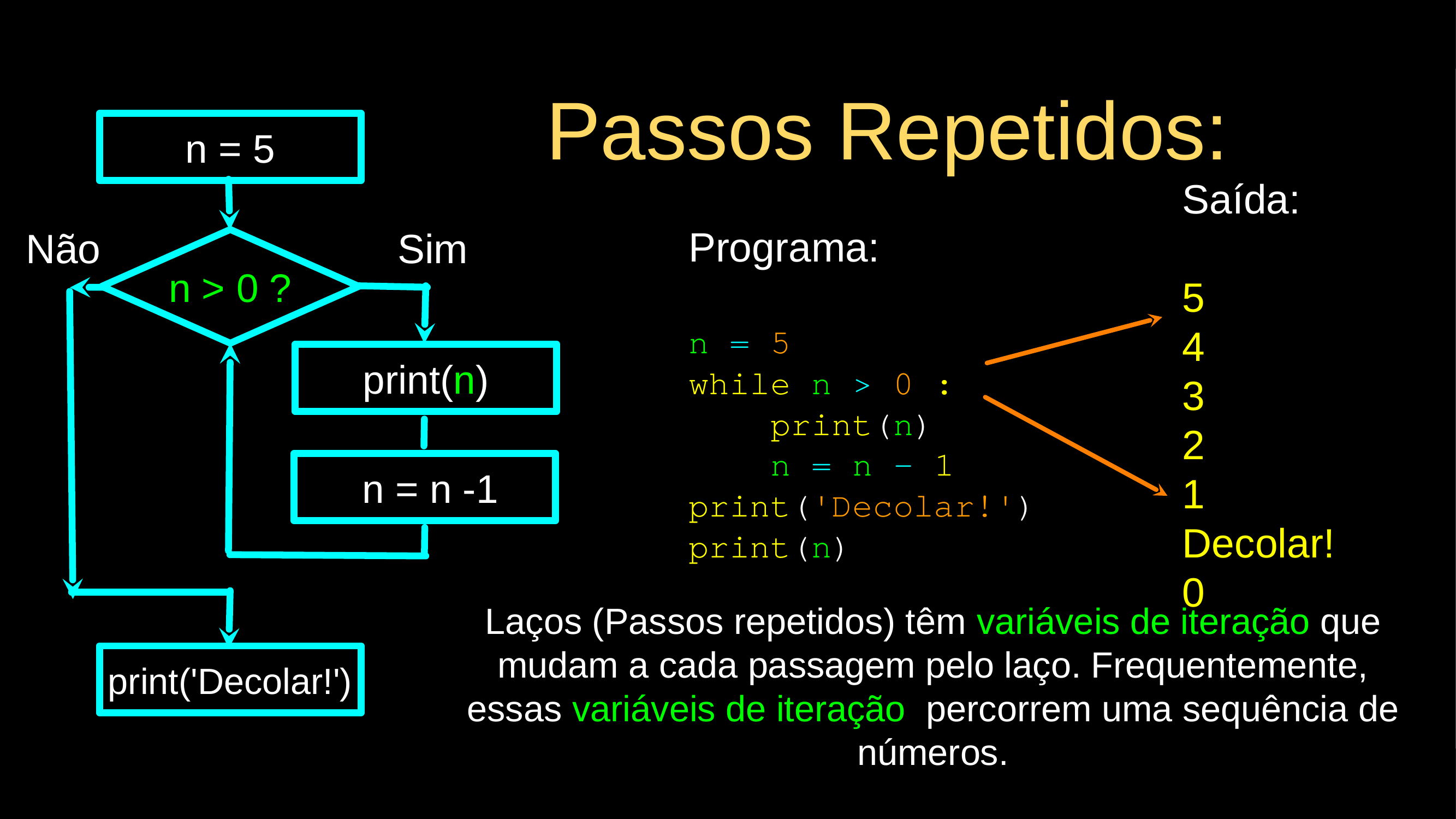

# Passos Repetidos:
n = 5
Saída:

5
4
3
2
1
Decolar!
0
Programa:

n = 5
while n > 0 :
    print(n)
    n = n – 1
print('Decolar!')
print(n)
Não
Sim
n > 0 ?
print(n)
 n = n -1
Laços (Passos repetidos) têm variáveis de iteração que mudam a cada passagem pelo laço. Frequentemente, essas variáveis de iteração  percorrem uma sequência de números.
print('Decolar!')